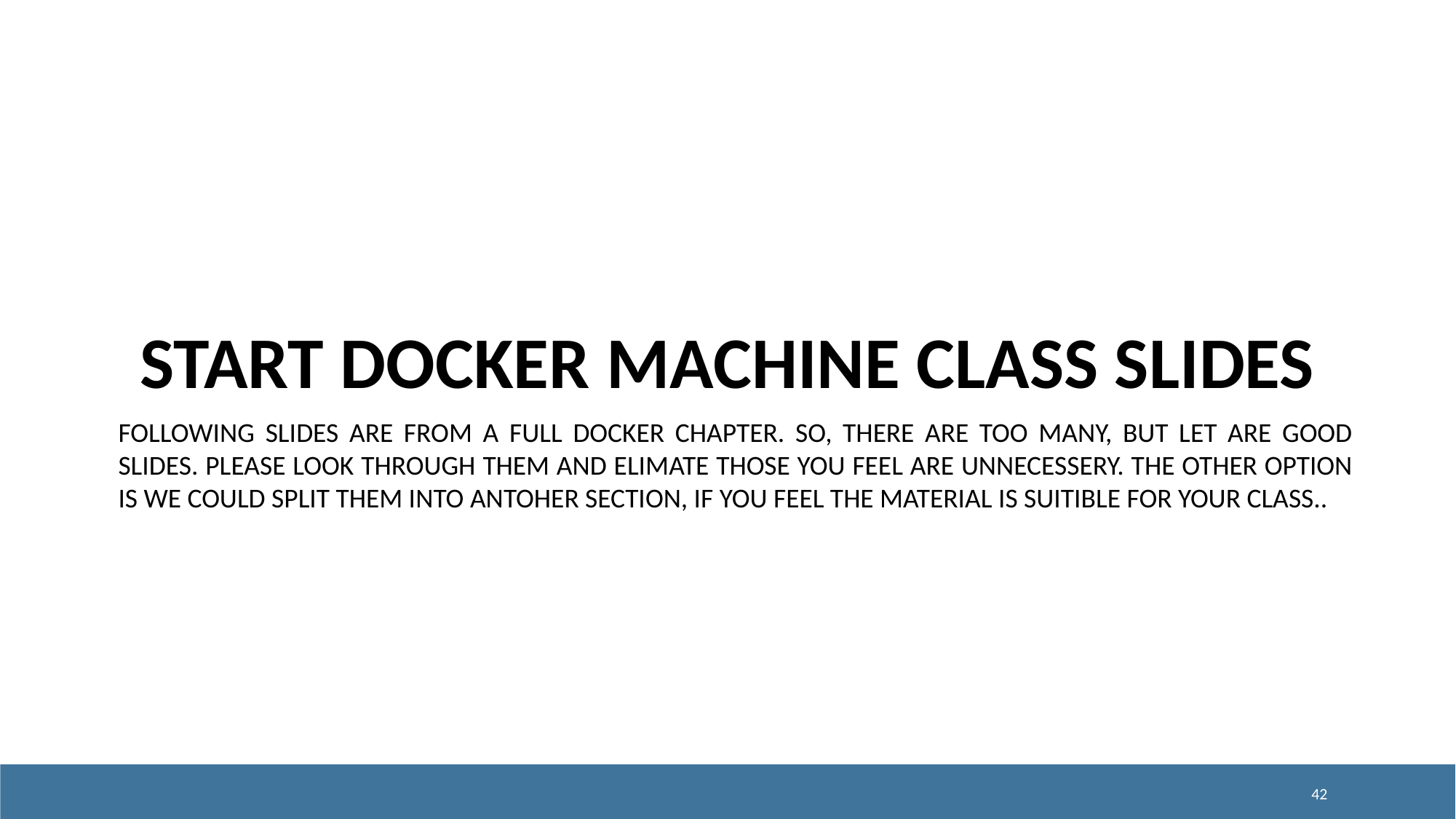

START DOCKER MACHINE CLASS SLIDES
FOLLOWING SLIDES ARE FROM A FULL DOCKER CHAPTER. SO, THERE ARE TOO MANY, BUT LET ARE GOOD SLIDES. PLEASE LOOK THROUGH THEM AND ELIMATE THOSE YOU FEEL ARE UNNECESSERY. THE OTHER OPTION IS WE COULD SPLIT THEM INTO ANTOHER SECTION, IF YOU FEEL THE MATERIAL IS SUITIBLE FOR YOUR CLASS..

42